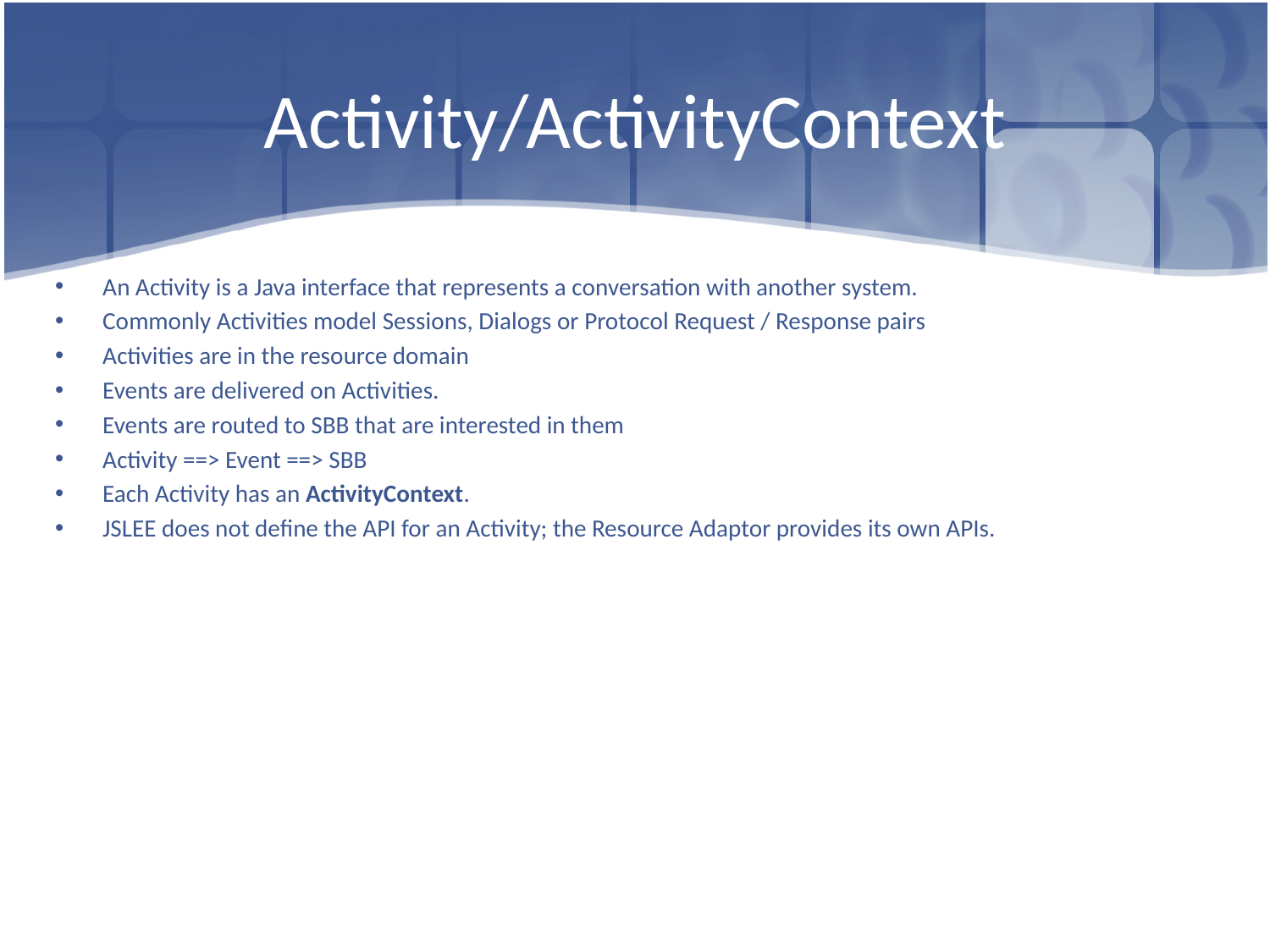

# Activity/ActivityContext
An Activity is a Java interface that represents a conversation with another system.
Commonly Activities model Sessions, Dialogs or Protocol Request / Response pairs
Activities are in the resource domain
Events are delivered on Activities.
Events are routed to SBB that are interested in them
Activity ==> Event ==> SBB
Each Activity has an ActivityContext.
JSLEE does not define the API for an Activity; the Resource Adaptor provides its own APIs.